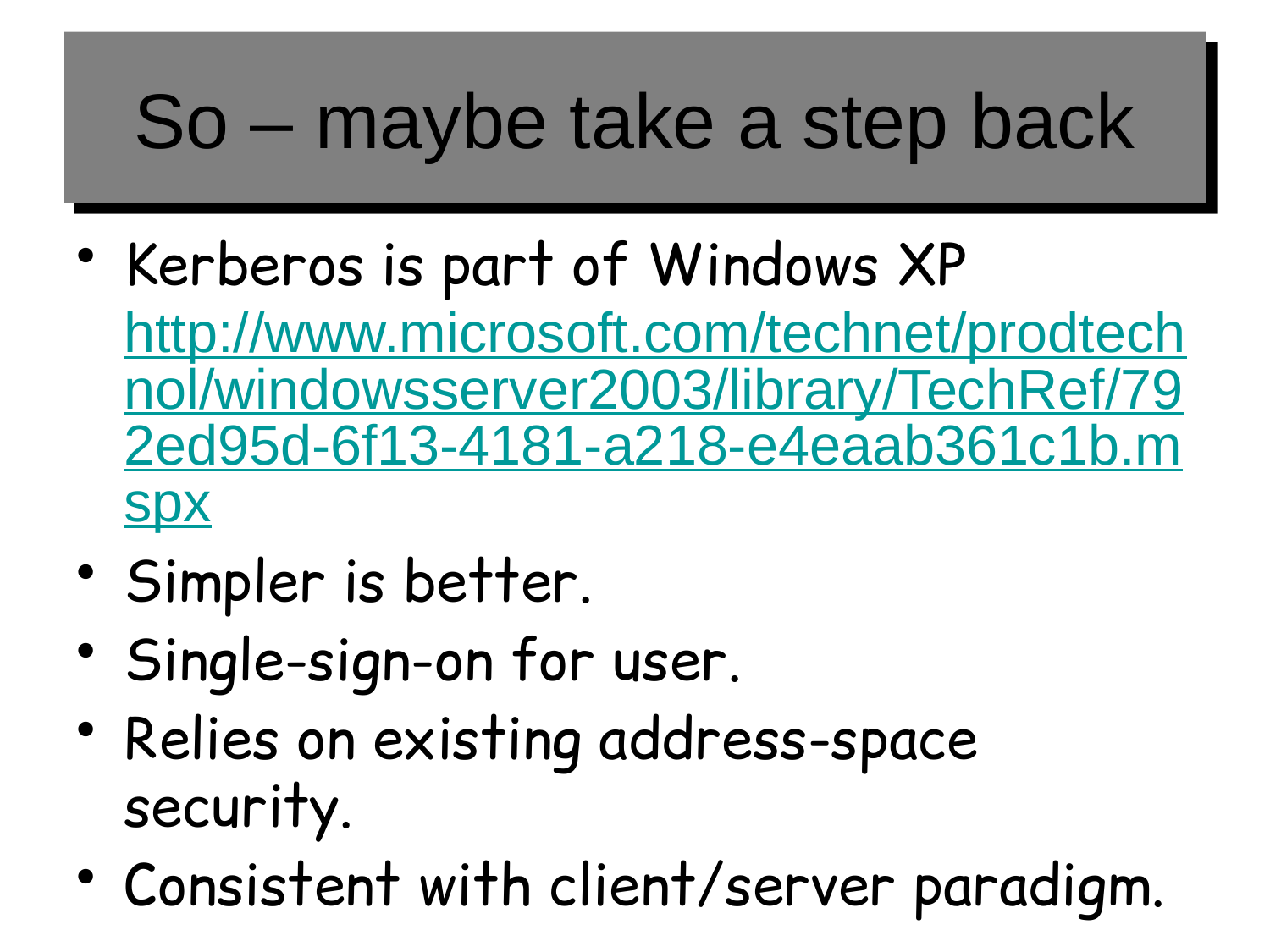

# So – maybe take a step back
Kerberos is part of Windows XP http://www.microsoft.com/technet/prodtechnol/windowsserver2003/library/TechRef/792ed95d-6f13-4181-a218-e4eaab361c1b.mspx
Simpler is better.
Single-sign-on for user.
Relies on existing address-space security.
Consistent with client/server paradigm.